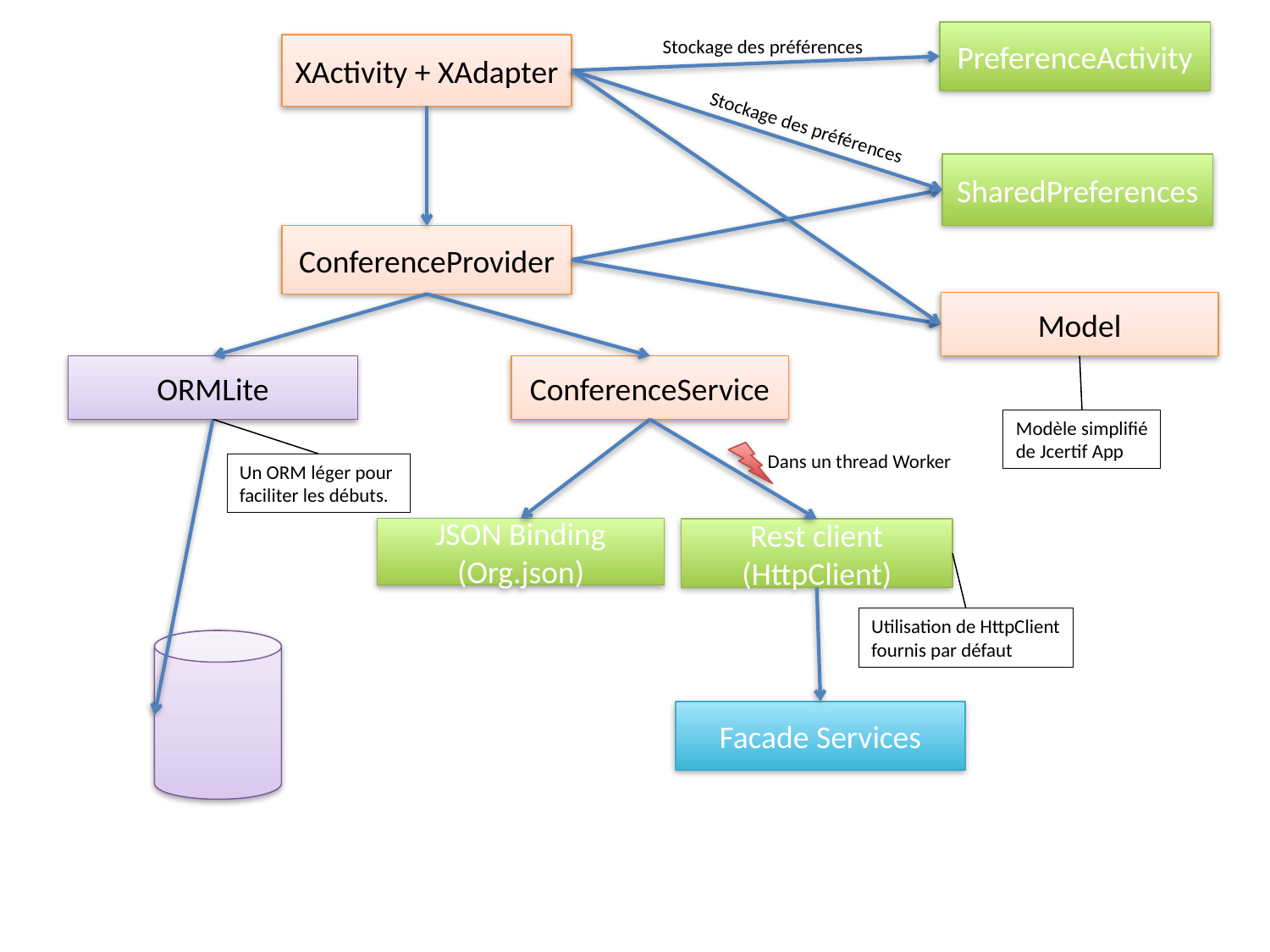

PreferenceActivity
Stockage des préférences
XActivity + XAdapter
Stockage des préférences
SharedPreferences
ConferenceProvider
Model
ConferenceService
ORMLite
Modèle simplifié
de Jcertif App

Dans un thread Worker
Un ORM léger pour
faciliter les débuts.
JSON Binding
(Org.json)
Rest client (HttpClient)
Utilisation de HttpClient
fournis par défaut

Facade Services